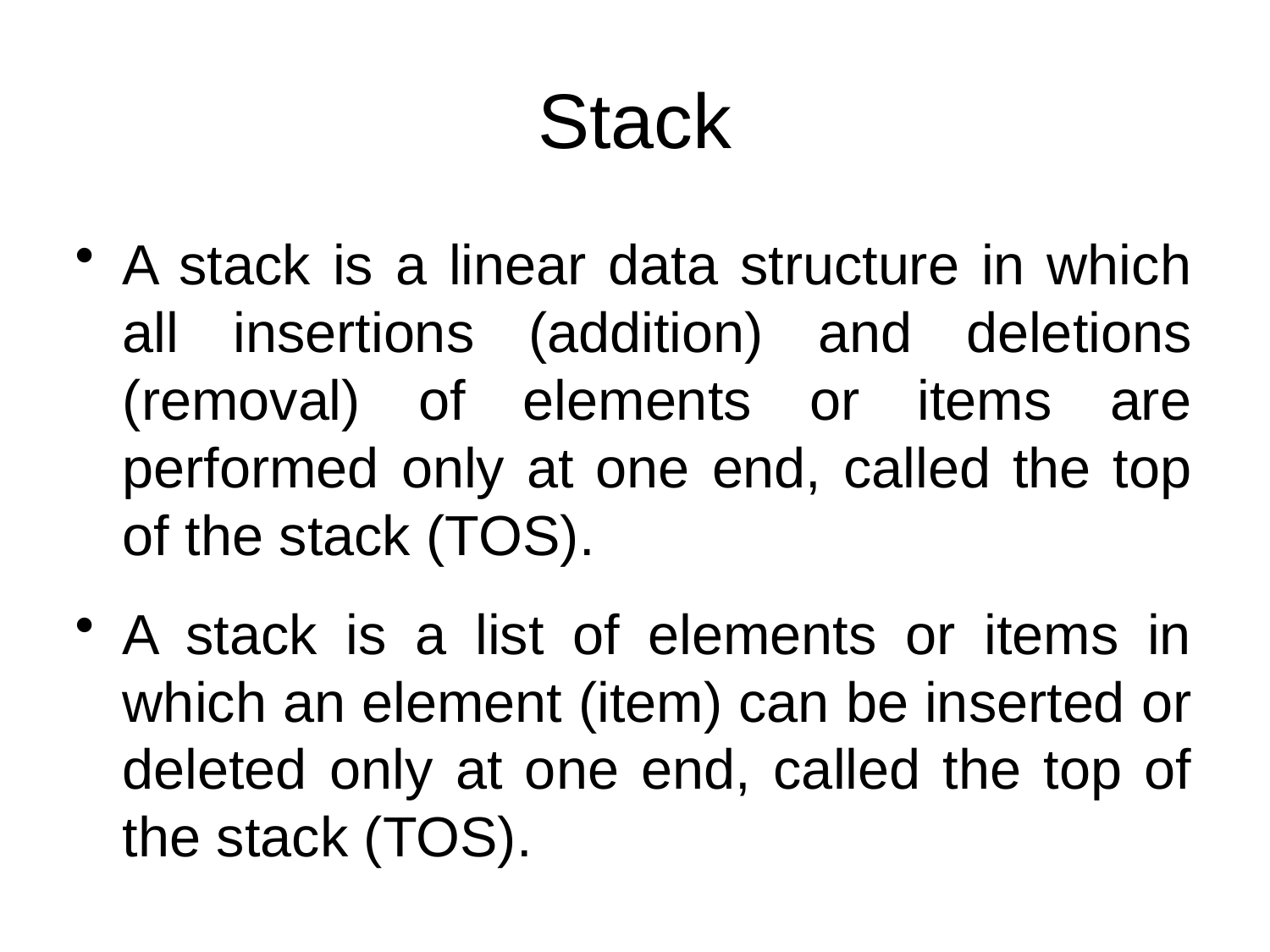

# Stack
A stack is a linear data structure in which all insertions (addition) and deletions (removal) of elements or items are performed only at one end, called the top of the stack (TOS).

A stack is a list of elements or items in which an element (item) can be inserted or deleted only at one end, called the top of the stack (TOS).